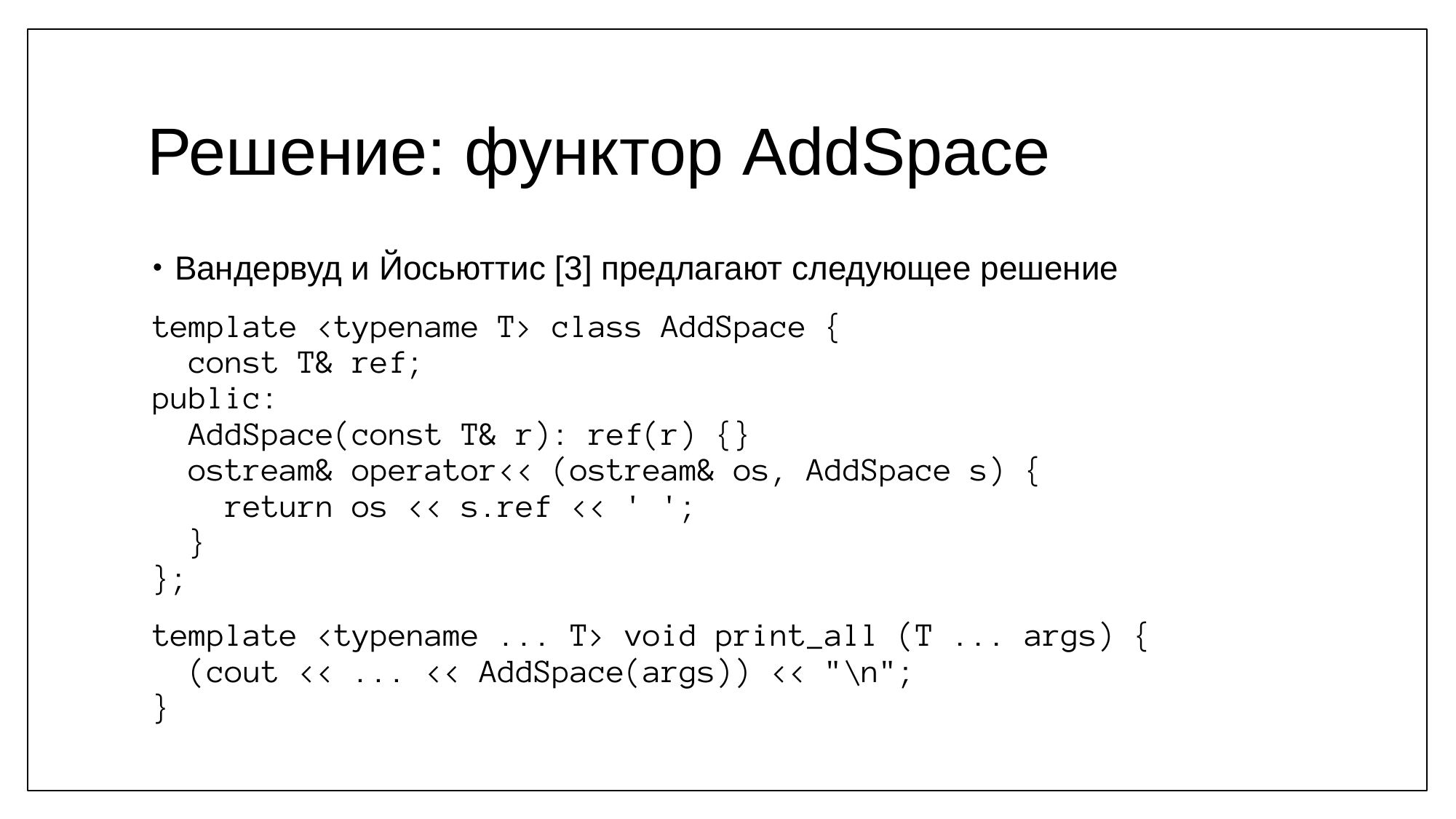

# Решение: функтор AddSpace
Вандервуд и Йосьюттис [3] предлагают следующее решение
template <typename T> class AddSpace {
  const T& ref;
public:
  AddSpace(const T& r): ref(r) {}
  ostream& operator<< (ostream& os, AddSpace s) {
    return os << s.ref << ' ';
  }
};
template <typename ... T> void print_all (T ... args) {
  (cout << ... << AddSpace(args)) << "\n";
}